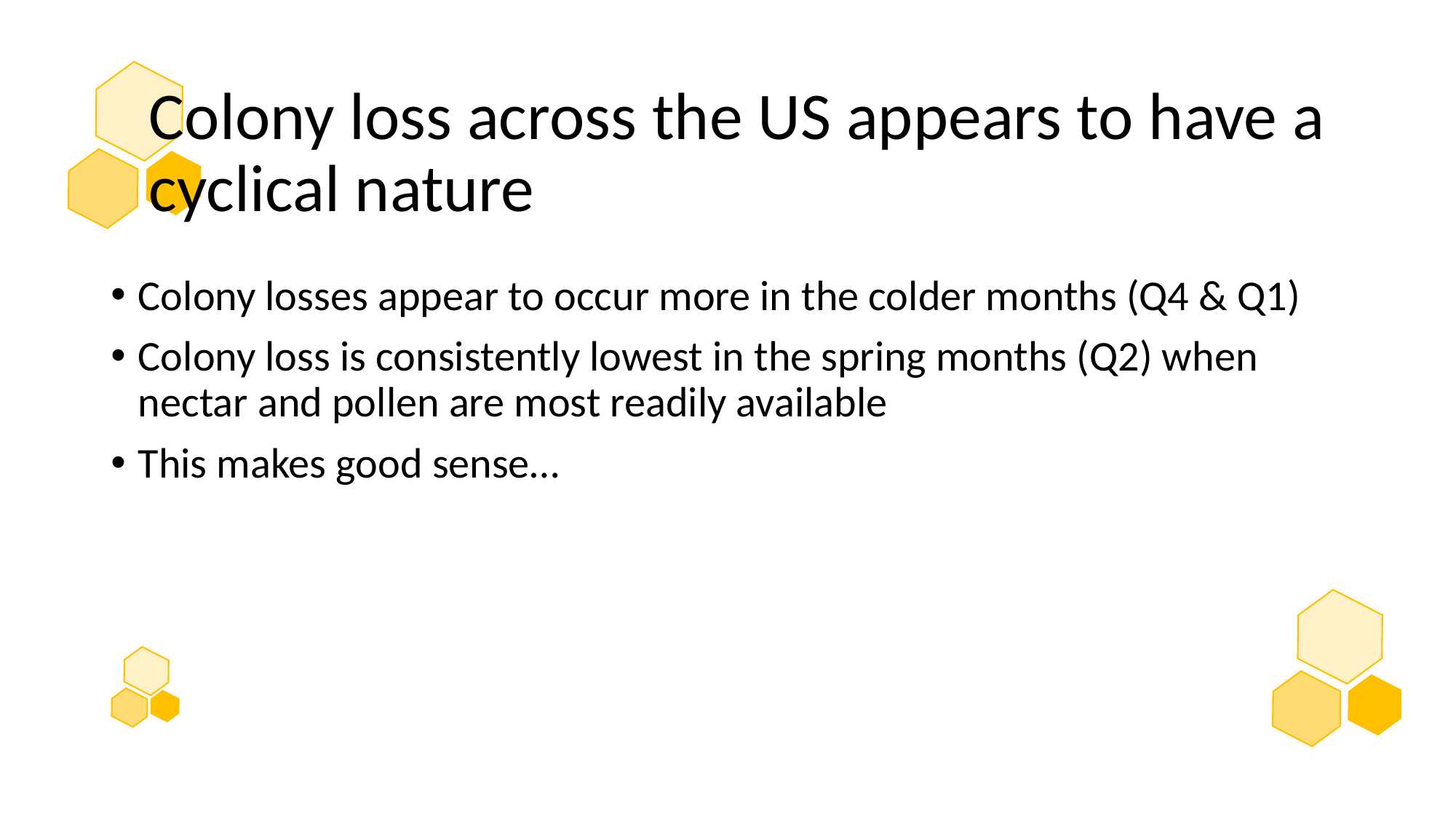

# Colony loss across the US appears to have a cyclical nature

Colony losses appear to occur more in the colder months (Q4 & Q1)
Colony loss is consistently lowest in the spring months (Q2) when nectar and pollen are most readily available
This makes good sense…